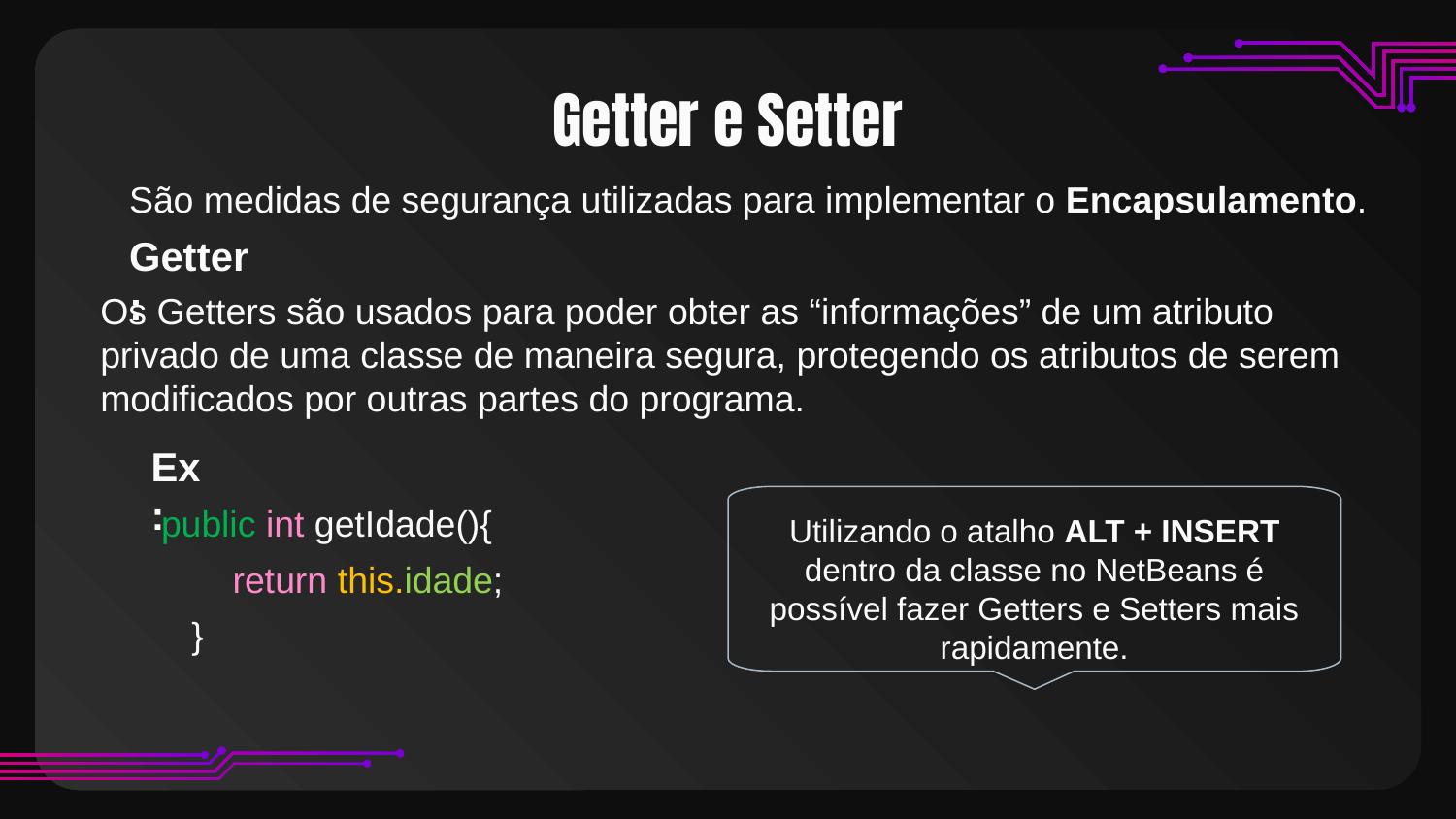

# Getter e Setter
São medidas de segurança utilizadas para implementar o Encapsulamento.
Getter:
Os Getters são usados para poder obter as “informações” de um atributo privado de uma classe de maneira segura, protegendo os atributos de serem modificados por outras partes do programa.
Ex:
 public int getIdade(){
        return this.idade;
    }
Utilizando o atalho ALT + INSERT dentro da classe no NetBeans é possível fazer Getters e Setters mais rapidamente.